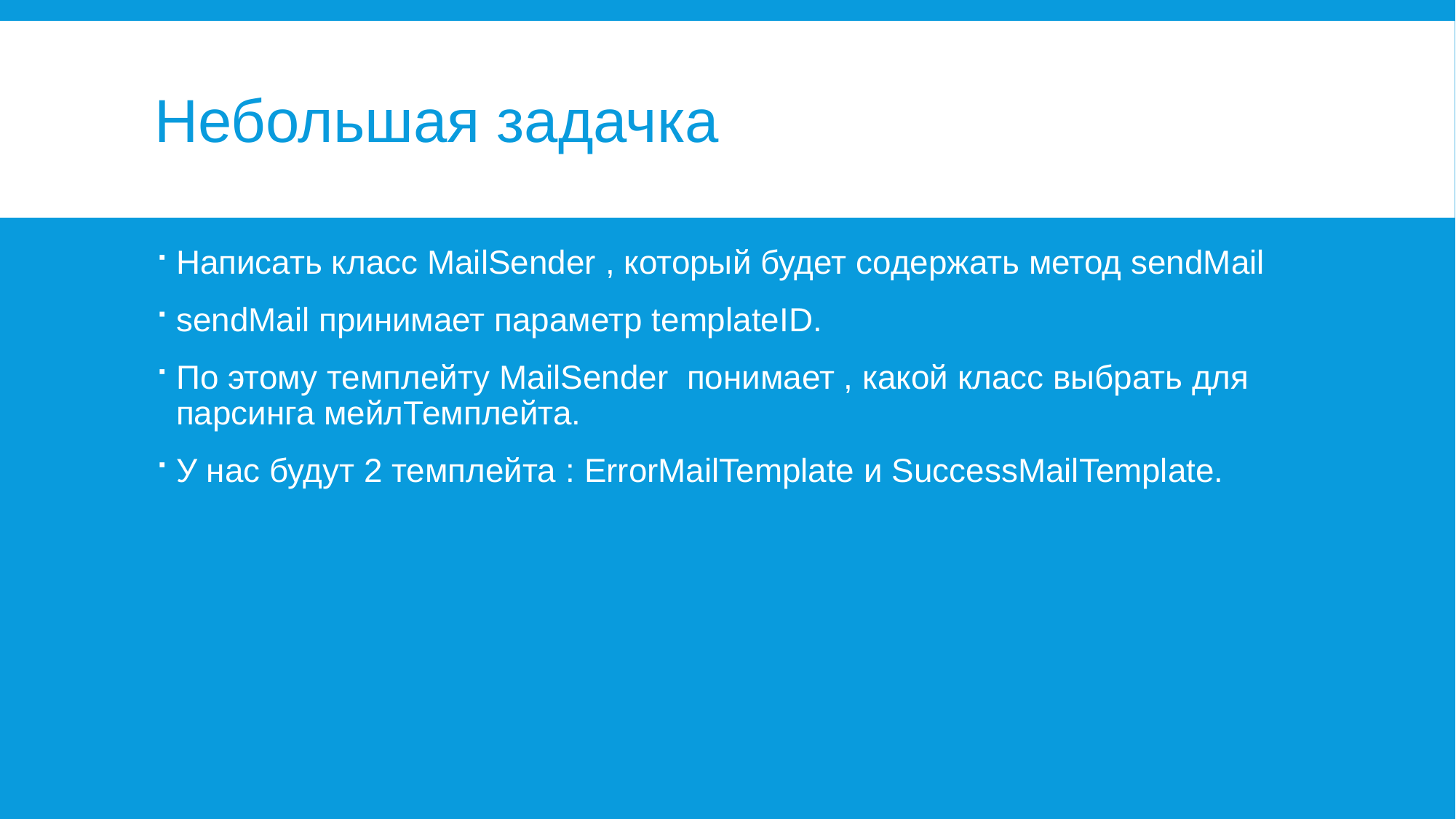

# Небольшая задачка
Написать класс MailSender , который будет содержать метод sendMail
sendMail принимает параметр templateID.
По этому темплейту MailSender  понимает , какой класс выбрать для парсинга мейлТемплейта.
У нас будут 2 темплейта : ErrorMailTemplate и SuccessMailTemplate.